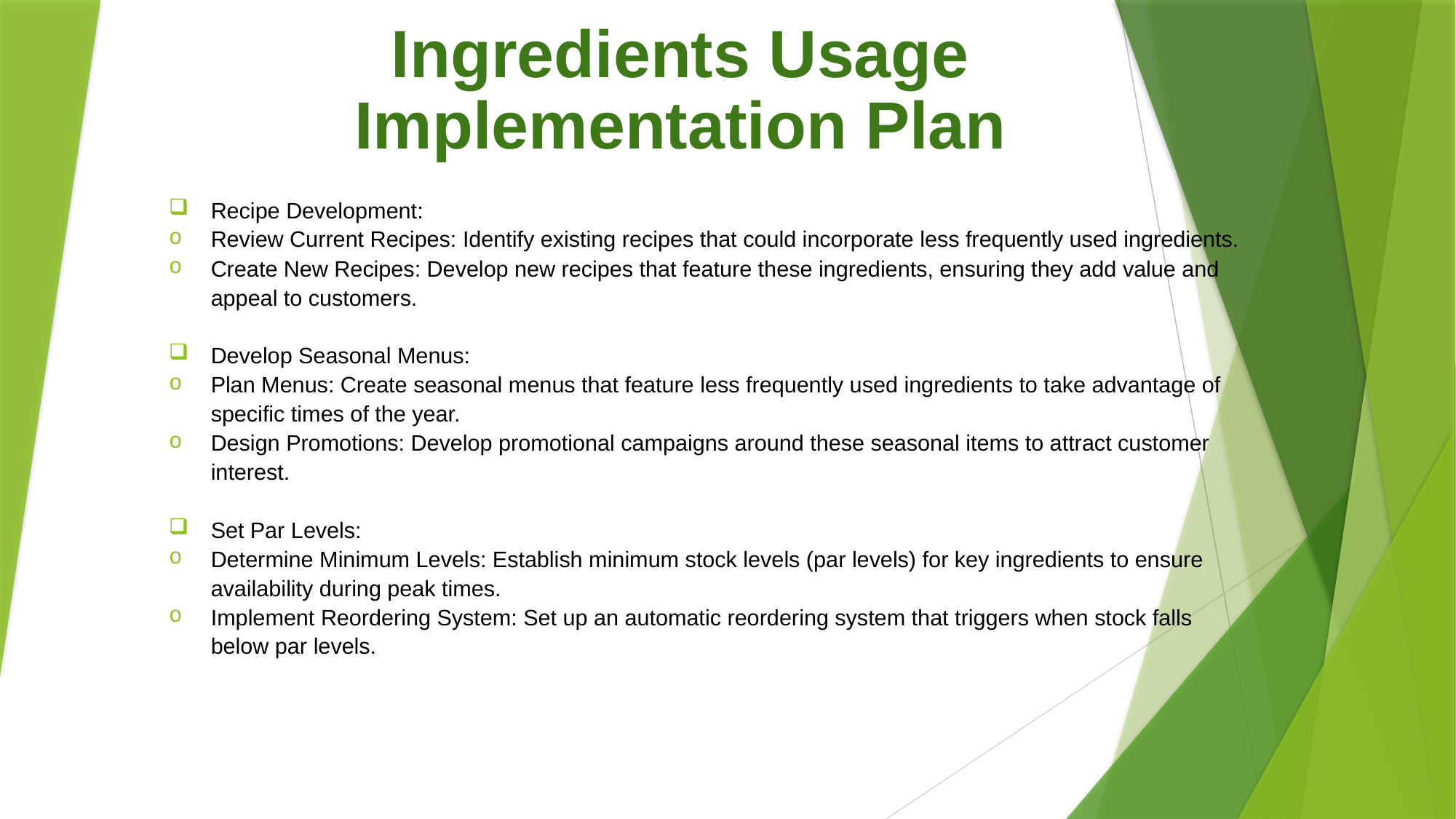

Ingredients Usage
Implementation Plan

Recipe Development:
Review Current Recipes: Identify existing recipes that could incorporate less frequently used ingredients.
Create New Recipes: Develop new recipes that feature these ingredients, ensuring they add value and appeal to customers.

Develop Seasonal Menus:
Plan Menus: Create seasonal menus that feature less frequently used ingredients to take advantage of specific times of the year.
Design Promotions: Develop promotional campaigns around these seasonal items to attract customer interest.

Set Par Levels:
Determine Minimum Levels: Establish minimum stock levels (par levels) for key ingredients to ensure availability during peak times.
Implement Reordering System: Set up an automatic reordering system that triggers when stock falls below par levels.